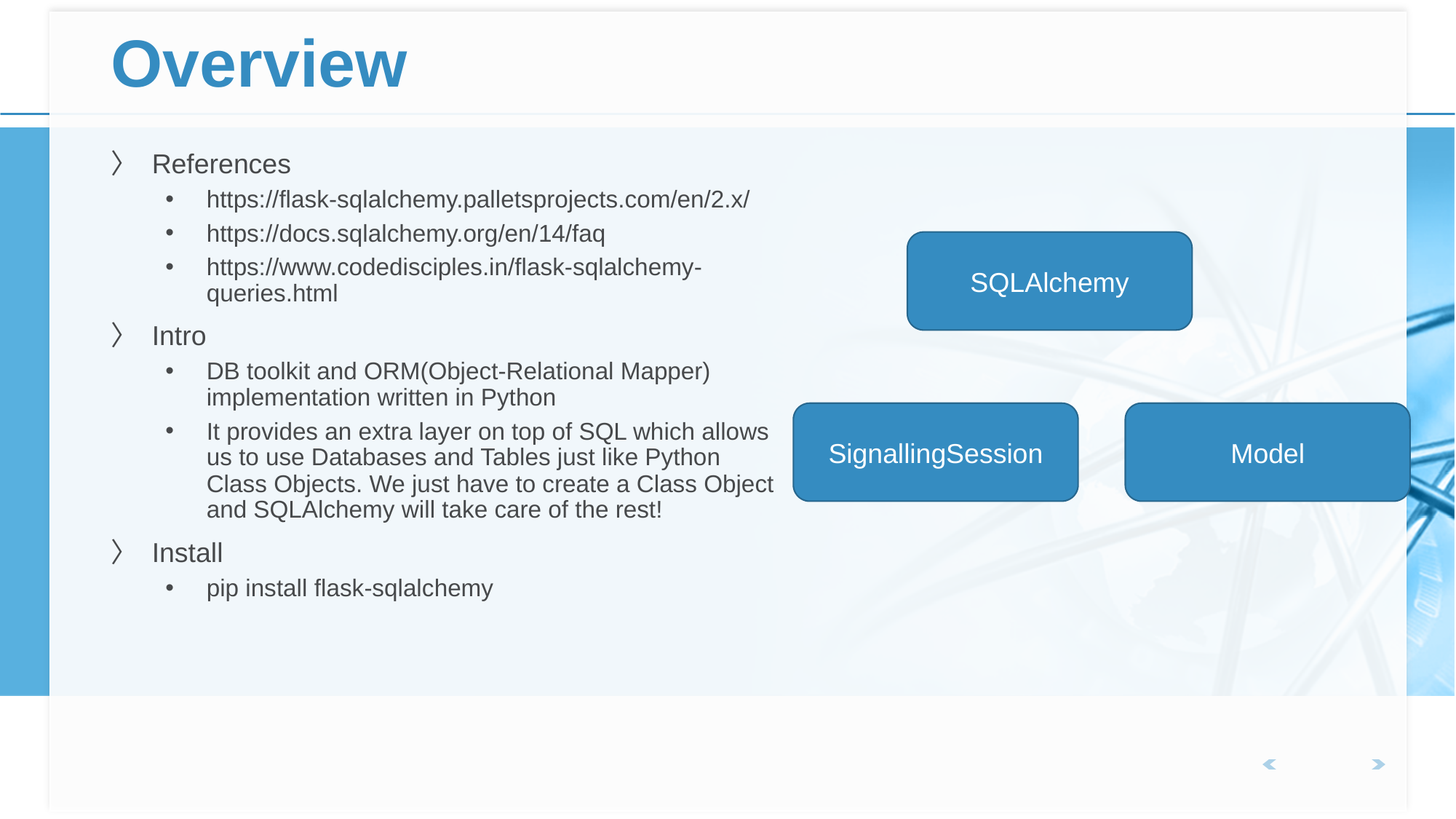

# Overview
References
https://flask-sqlalchemy.palletsprojects.com/en/2.x/
https://docs.sqlalchemy.org/en/14/faq
https://www.codedisciples.in/flask-sqlalchemy-queries.html
Intro
DB toolkit and ORM(Object-Relational Mapper) implementation written in Python
It provides an extra layer on top of SQL which allows us to use Databases and Tables just like Python Class Objects. We just have to create a Class Object and SQLAlchemy will take care of the rest!
Install
pip install flask-sqlalchemy

SQLAlchemy
SignallingSession
Model